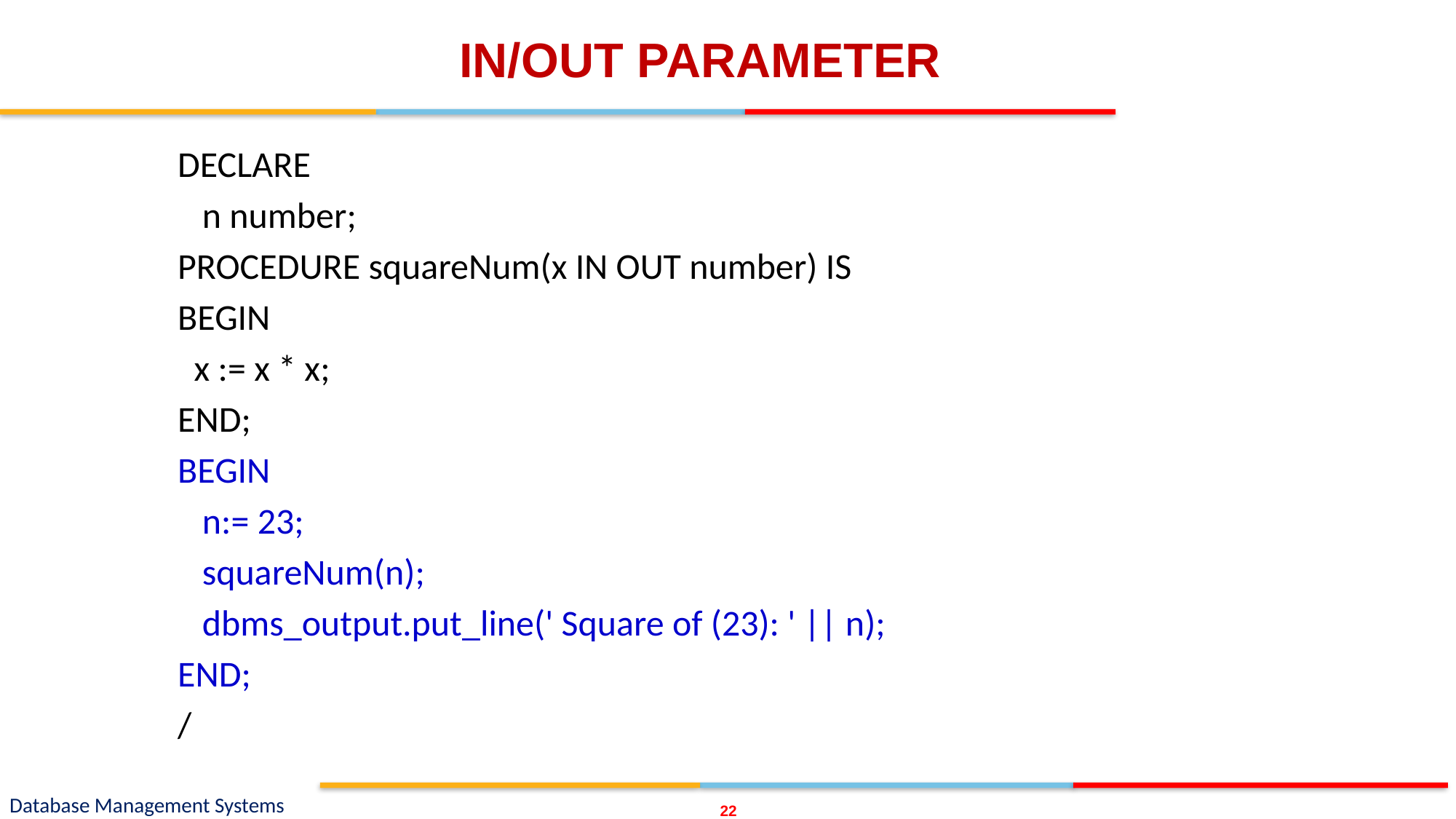

# IN/OUT PARAMETER
DECLARE
   n number;
PROCEDURE squareNum(x IN OUT number) IS
BEGIN
  x := x * x;
END;
BEGIN
   n:= 23;
   squareNum(n);
   dbms_output.put_line(' Square of (23): ' || n);
END;
/